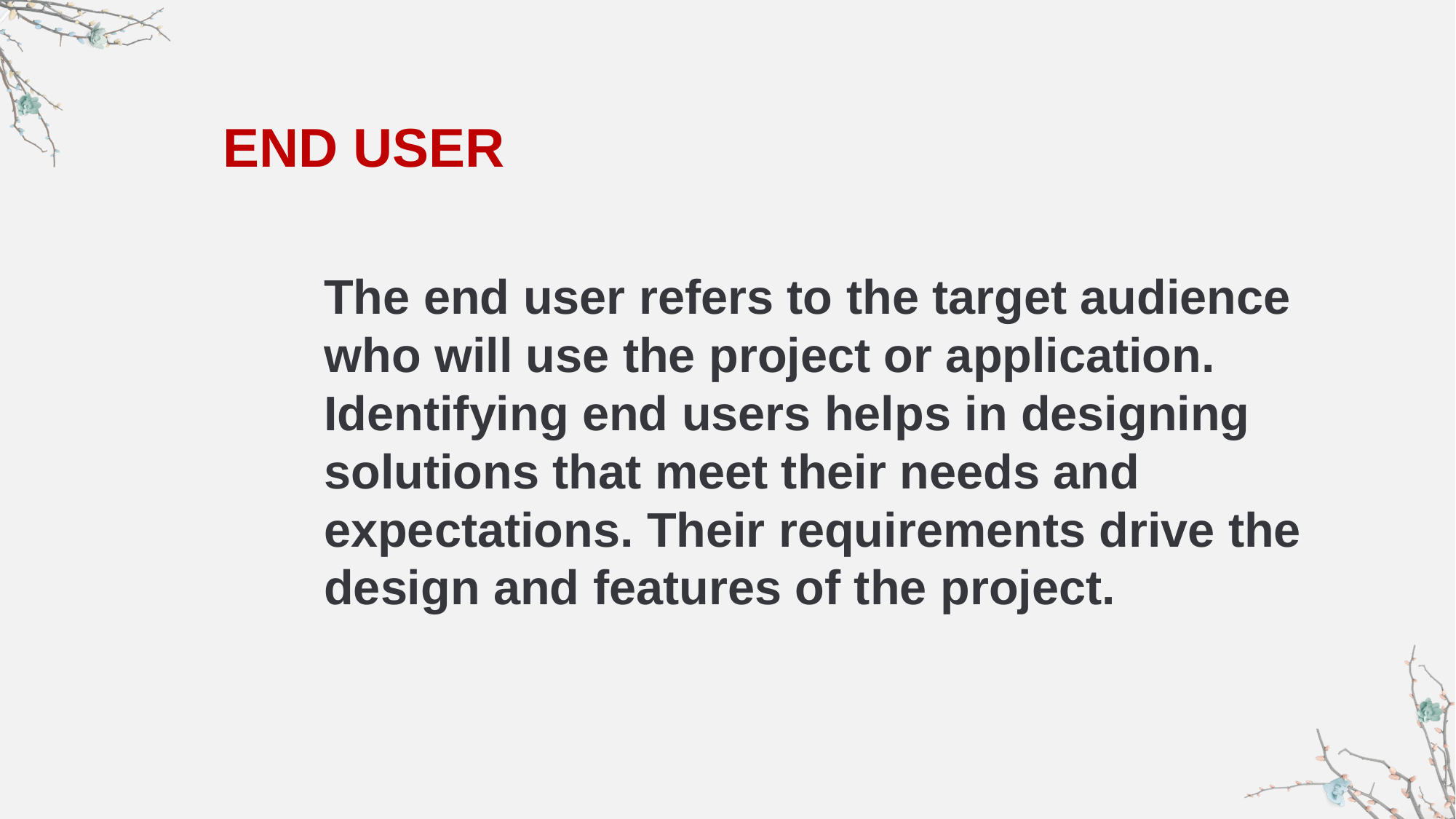

END USER
The end user refers to the target audience who will use the project or application. Identifying end users helps in designing solutions that meet their needs and expectations. Their requirements drive the design and features of the project.